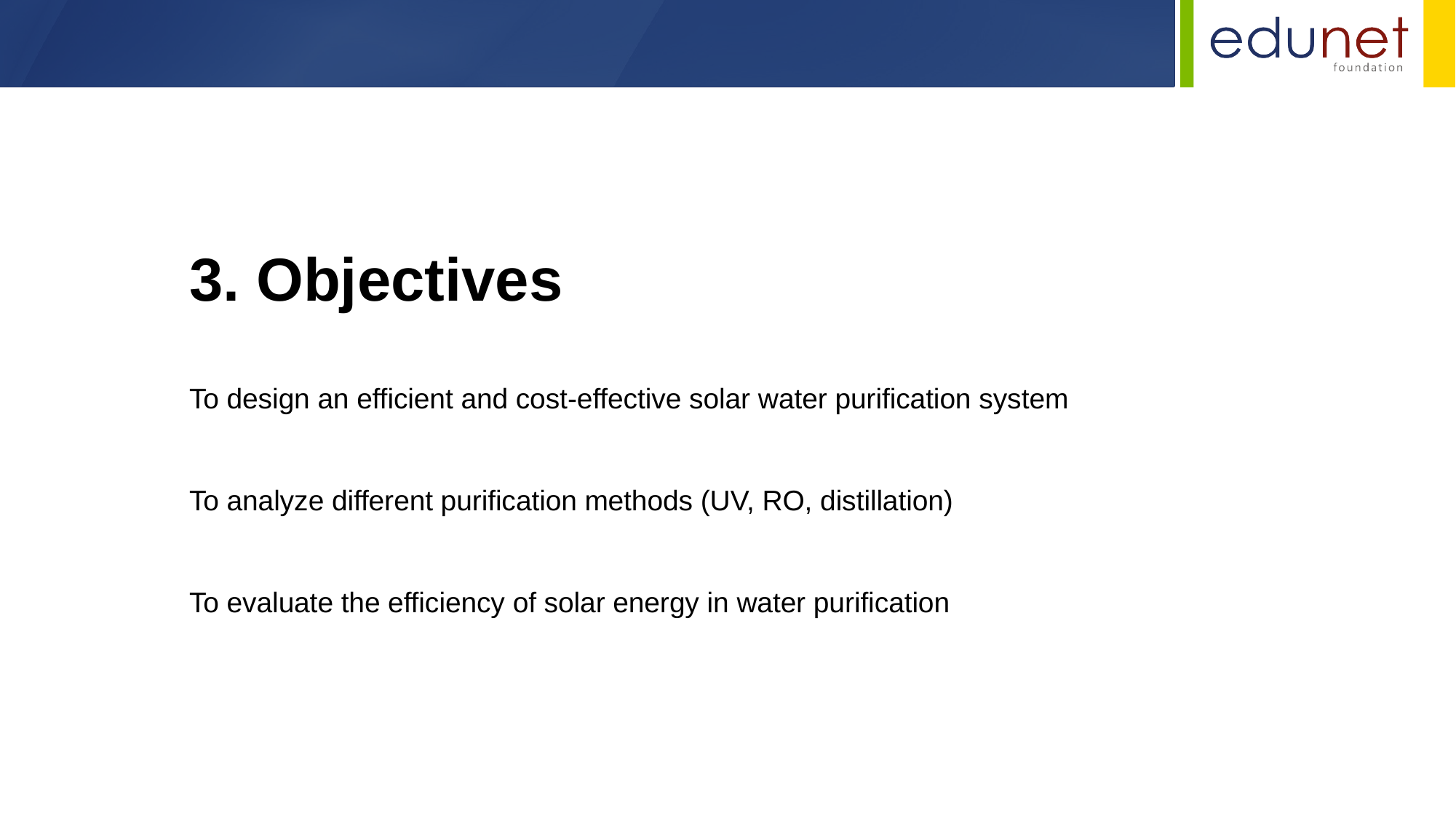

3. Objectives

To design an efficient and cost-effective solar water purification system

To analyze different purification methods (UV, RO, distillation)

To evaluate the efficiency of solar energy in water purification